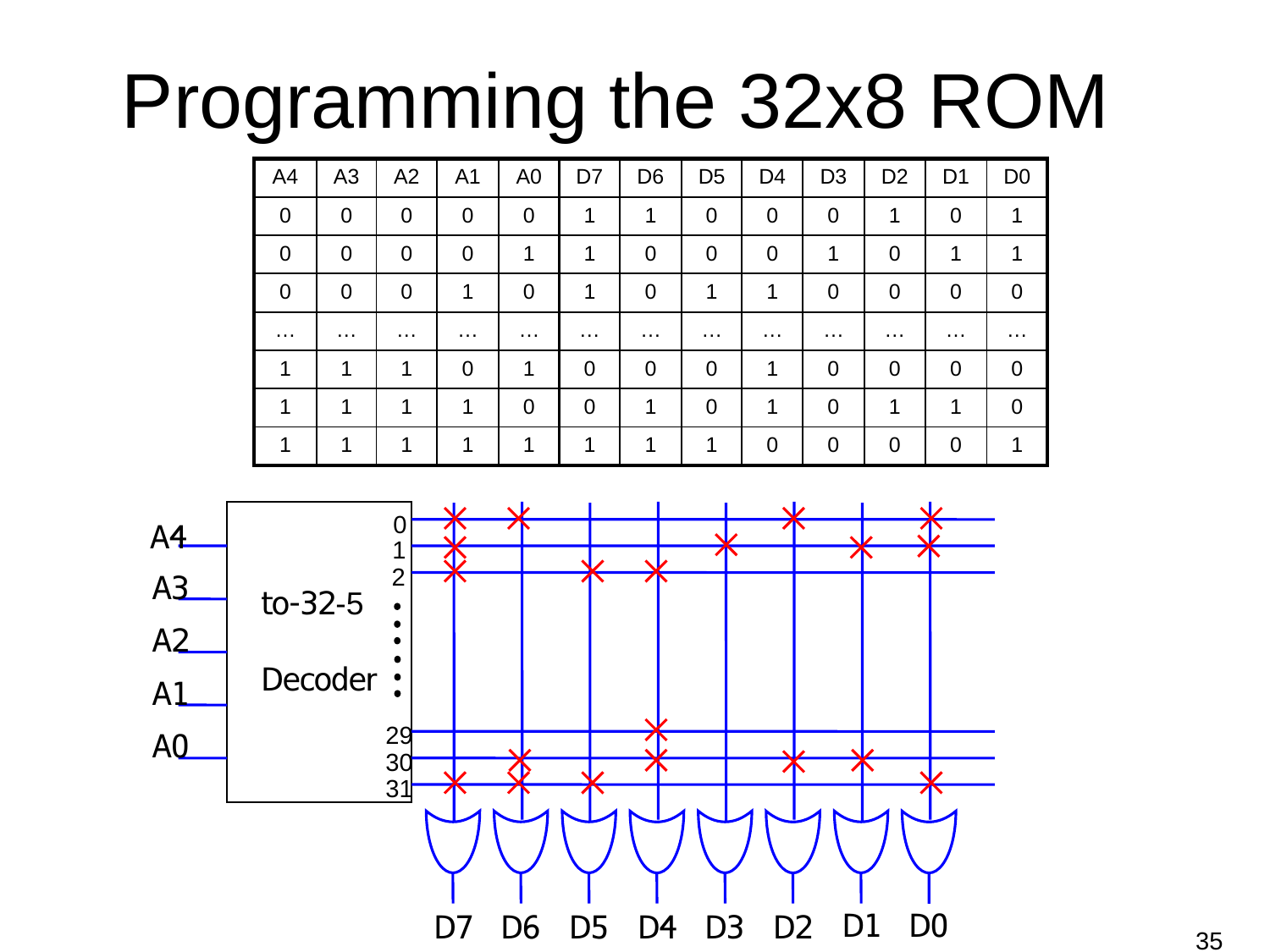

# Programming the 32x8 ROM
| A4 | A3 | A2 | A1 | A0 | D7 | D6 | D5 | D4 | D3 | D2 | D1 | D0 |
| --- | --- | --- | --- | --- | --- | --- | --- | --- | --- | --- | --- | --- |
| 0 | 0 | 0 | 0 | 0 | 1 | 1 | 0 | 0 | 0 | 1 | 0 | 1 |
| 0 | 0 | 0 | 0 | 1 | 1 | 0 | 0 | 0 | 1 | 0 | 1 | 1 |
| 0 | 0 | 0 | 1 | 0 | 1 | 0 | 1 | 1 | 0 | 0 | 0 | 0 |
| … | … | … | … | … | … | … | … | … | … | … | … | … |
| 1 | 1 | 1 | 0 | 1 | 0 | 0 | 0 | 1 | 0 | 0 | 0 | 0 |
| 1 | 1 | 1 | 1 | 0 | 0 | 1 | 0 | 1 | 0 | 1 | 1 | 0 |
| 1 | 1 | 1 | 1 | 1 | 1 | 1 | 1 | 0 | 0 | 0 | 0 | 1 |

0

A4

1

2
A3

5-to-32

Decoder

A2

A1

29
A0

30

31

D0
D1
D7
D6
D5
D4
D3
D2

35